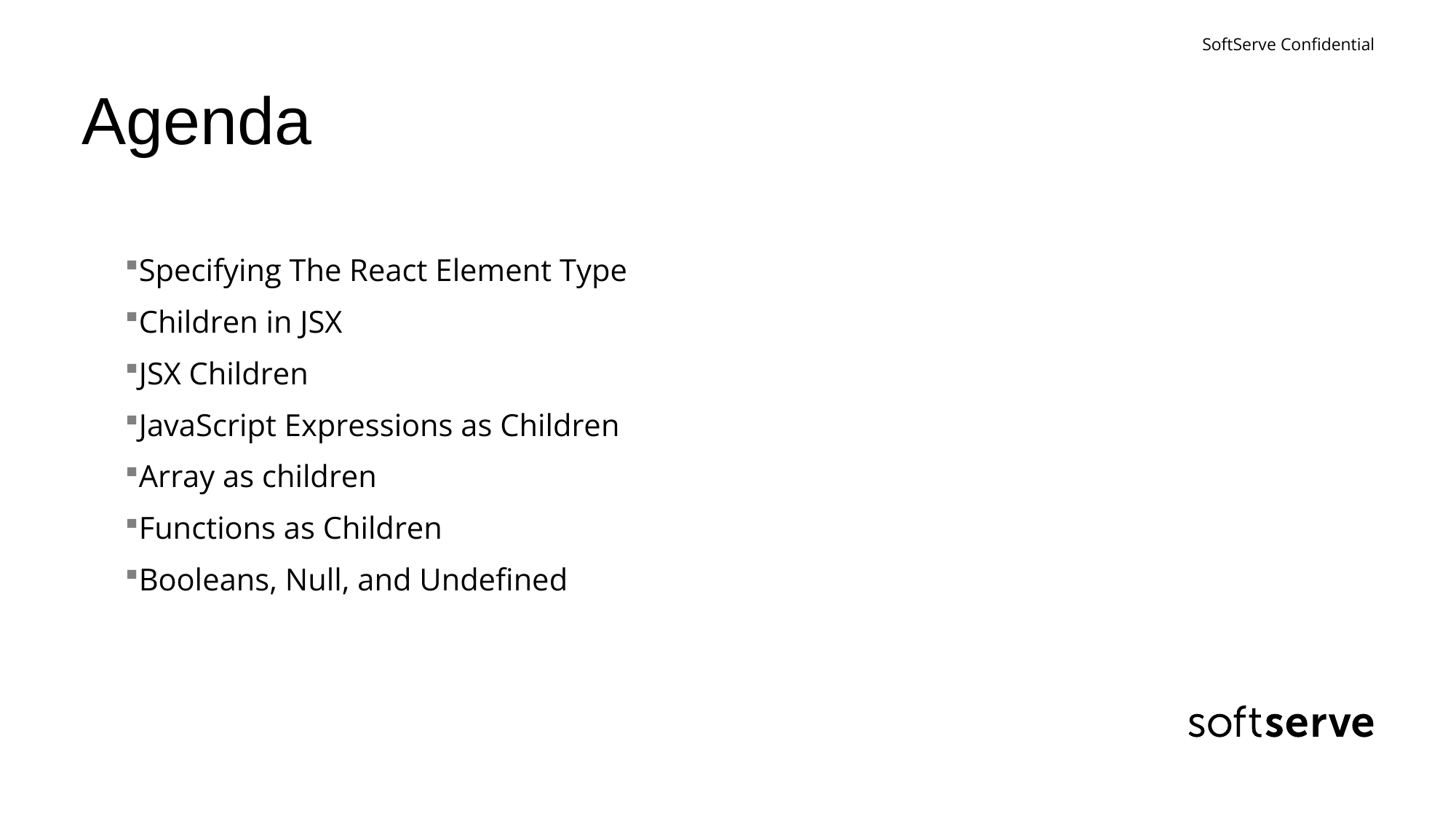

# Agenda
Specifying The React Element Type
Children in JSX
JSX Children
JavaScript Expressions as Children
Array as children
Functions as Children
Booleans, Null, and Undefined